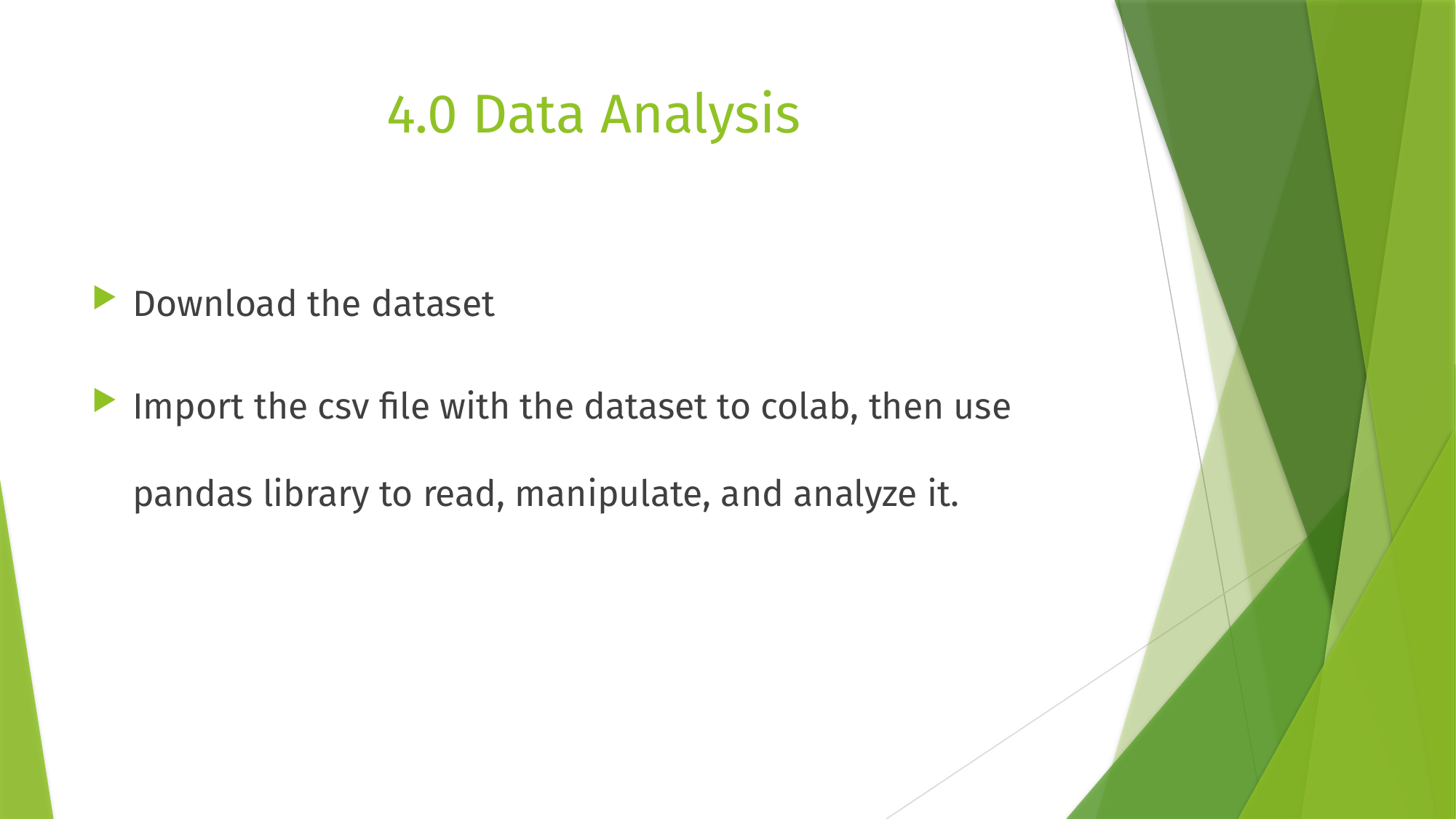

# 4.0 Data Analysis
Download the dataset
Import the csv file with the dataset to colab, then use pandas library to read, manipulate, and analyze it.